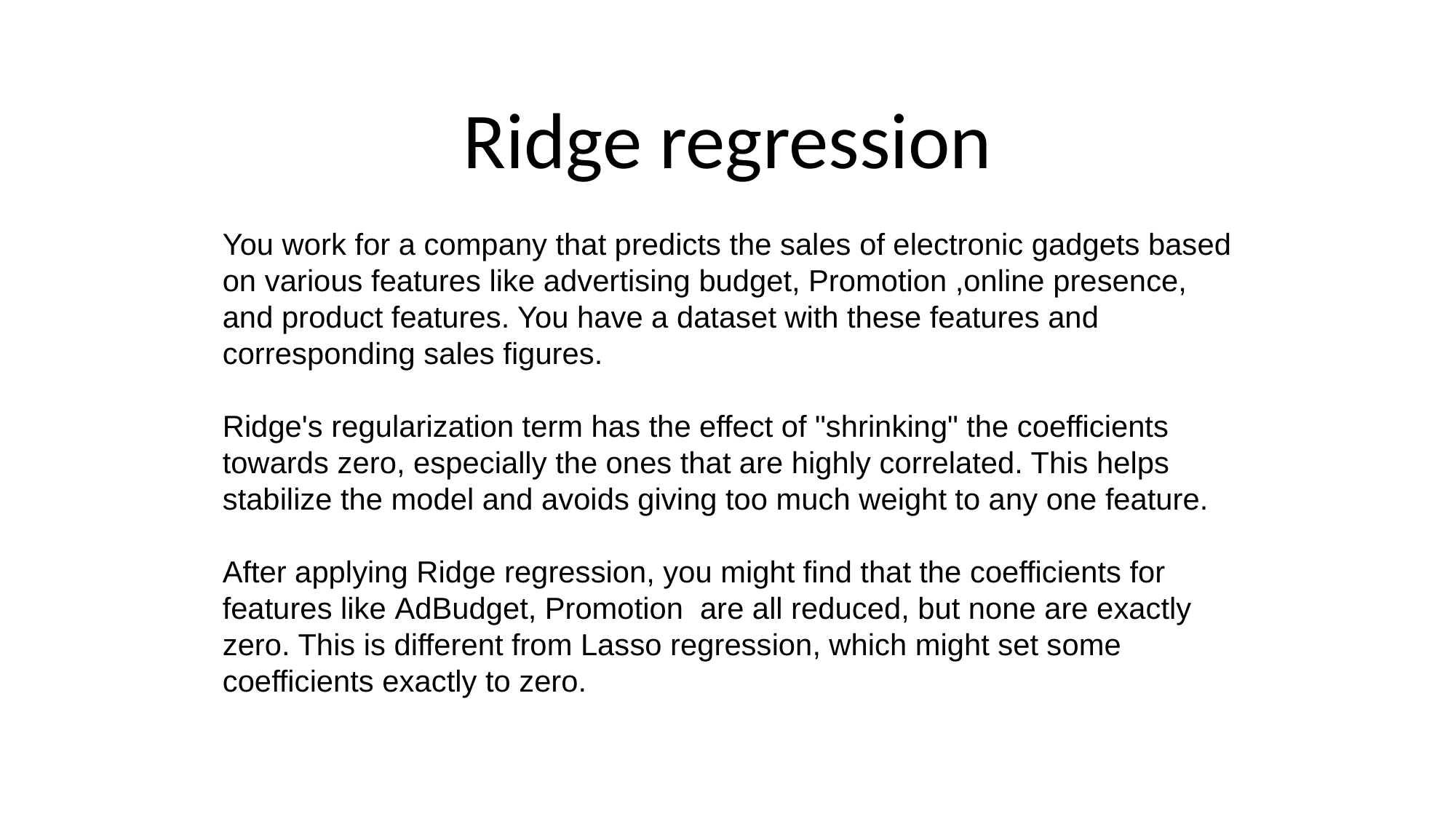

# Ridge regression
You work for a company that predicts the sales of electronic gadgets based on various features like advertising budget, Promotion ,online presence, and product features. You have a dataset with these features and corresponding sales figures.

Ridge's regularization term has the effect of "shrinking" the coefficients towards zero, especially the ones that are highly correlated. This helps stabilize the model and avoids giving too much weight to any one feature.

After applying Ridge regression, you might find that the coefficients for features like AdBudget, Promotion  are all reduced, but none are exactly zero. This is different from Lasso regression, which might set some coefficients exactly to zero.